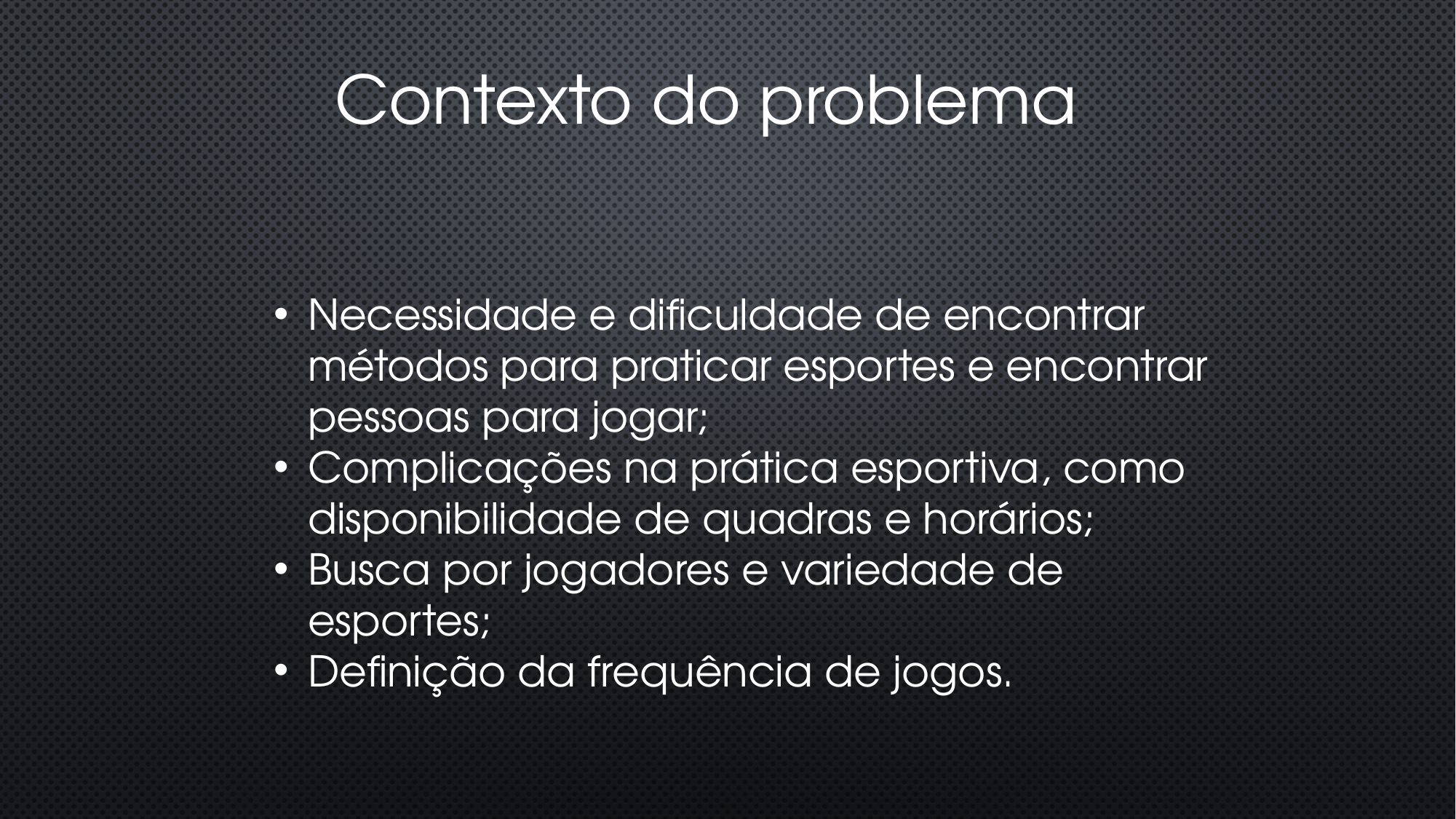

Contexto do problema
Necessidade e dificuldade de encontrar métodos para praticar esportes e encontrar pessoas para jogar;
Complicações na prática esportiva, como disponibilidade de quadras e horários;
Busca por jogadores e variedade de esportes;
Definição da frequência de jogos.